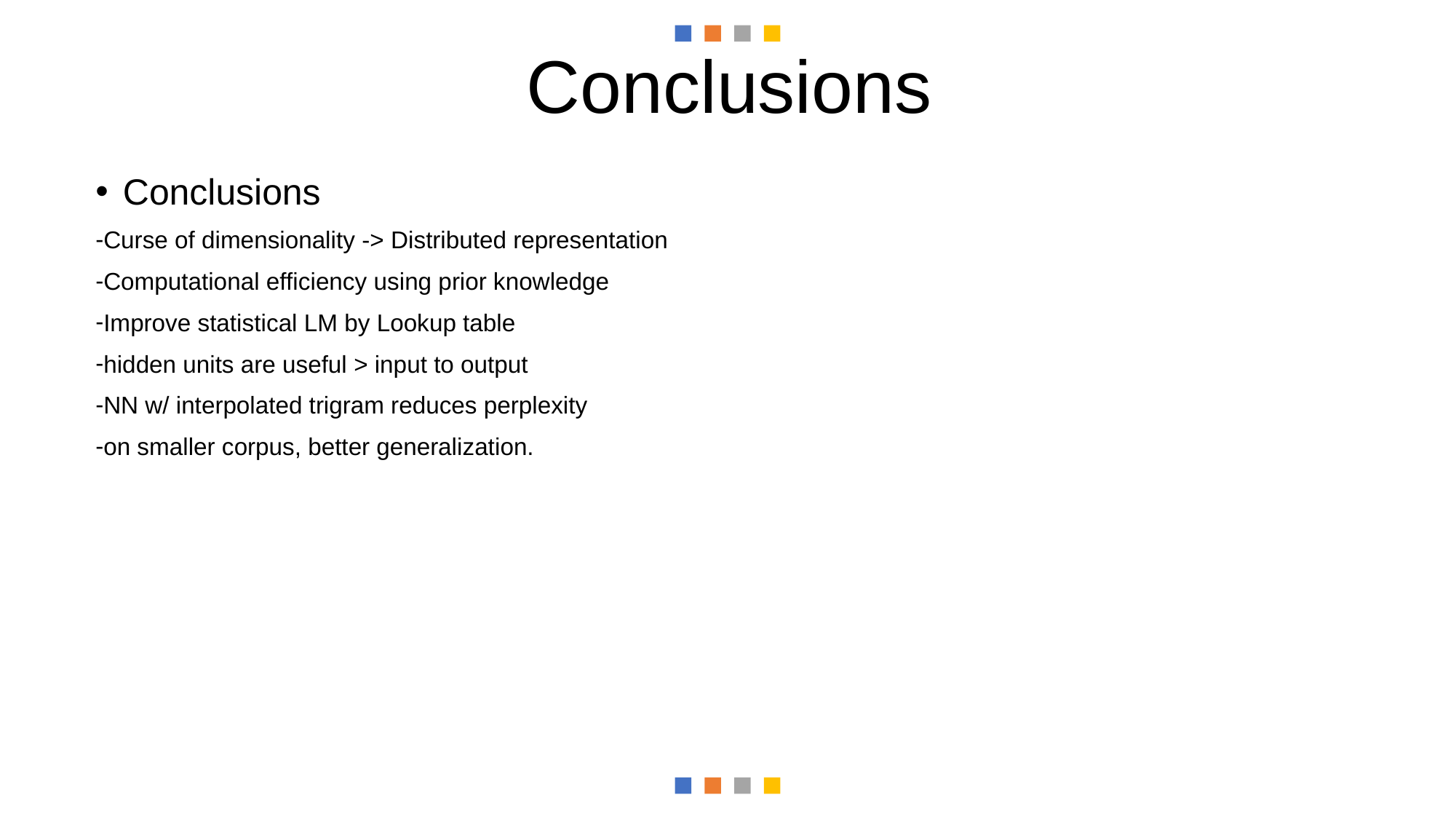

Conclusions
Conclusions
Curse of dimensionality -> Distributed representation
Computational efficiency using prior knowledge
Improve statistical LM by Lookup table
hidden units are useful > input to output
NN w/ interpolated trigram reduces perplexity
on smaller corpus, better generalization.